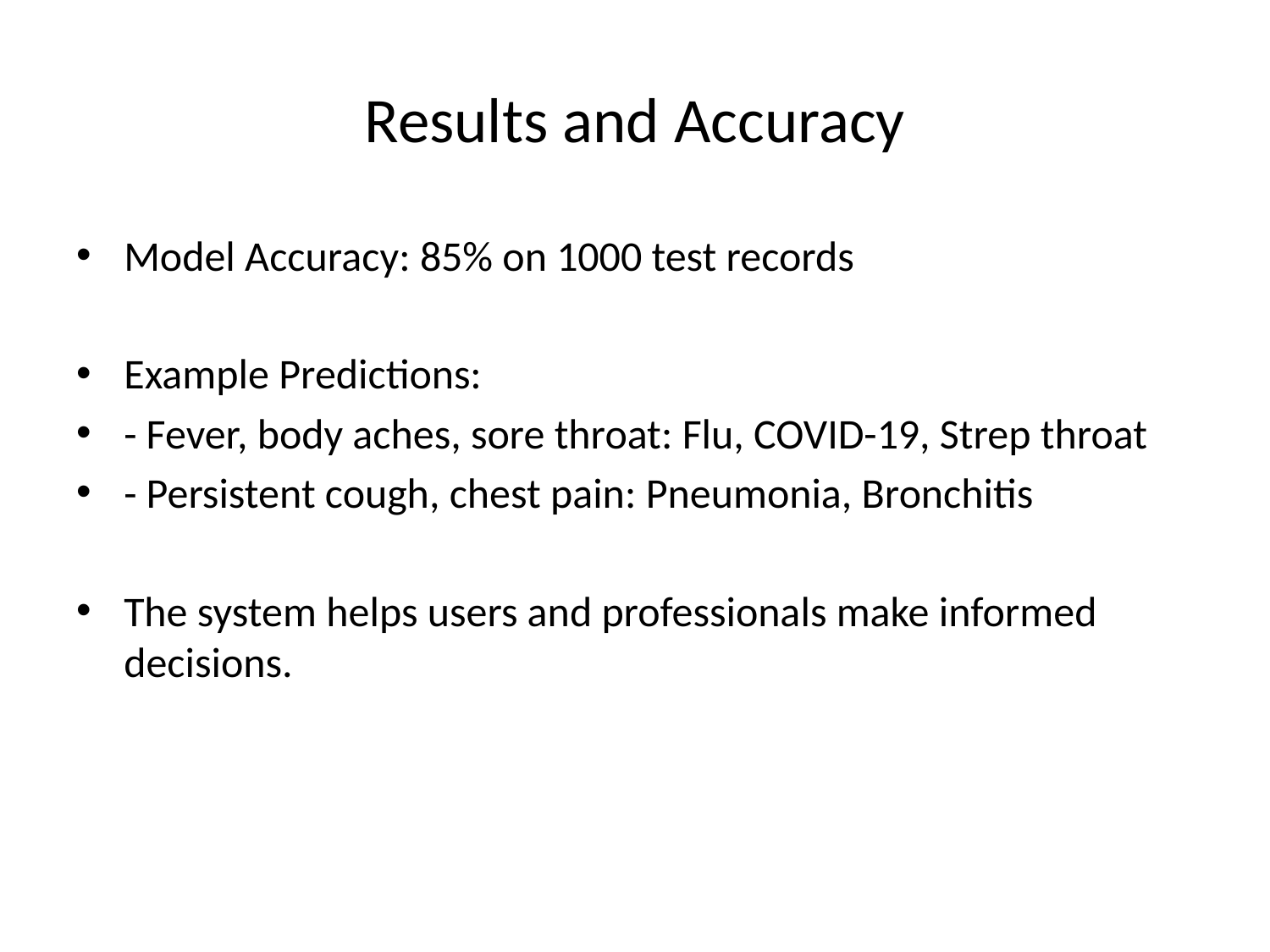

# Results and Accuracy
Model Accuracy: 85% on 1000 test records

Example Predictions:
- Fever, body aches, sore throat: Flu, COVID-19, Strep throat
- Persistent cough, chest pain: Pneumonia, Bronchitis

The system helps users and professionals make informed decisions.